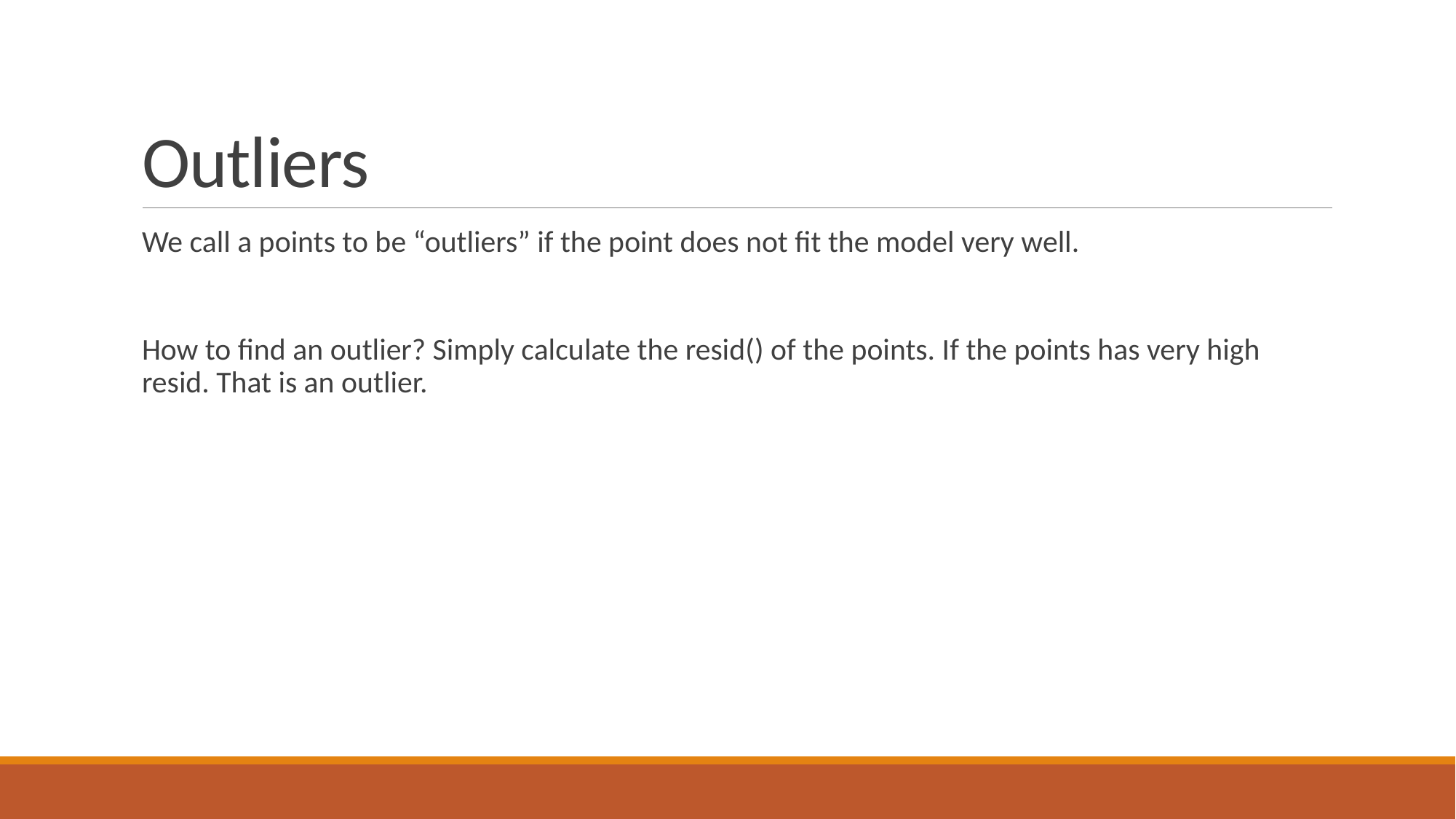

# Outliers
We call a points to be “outliers” if the point does not fit the model very well.

How to find an outlier? Simply calculate the resid() of the points. If the points has very high resid. That is an outlier.